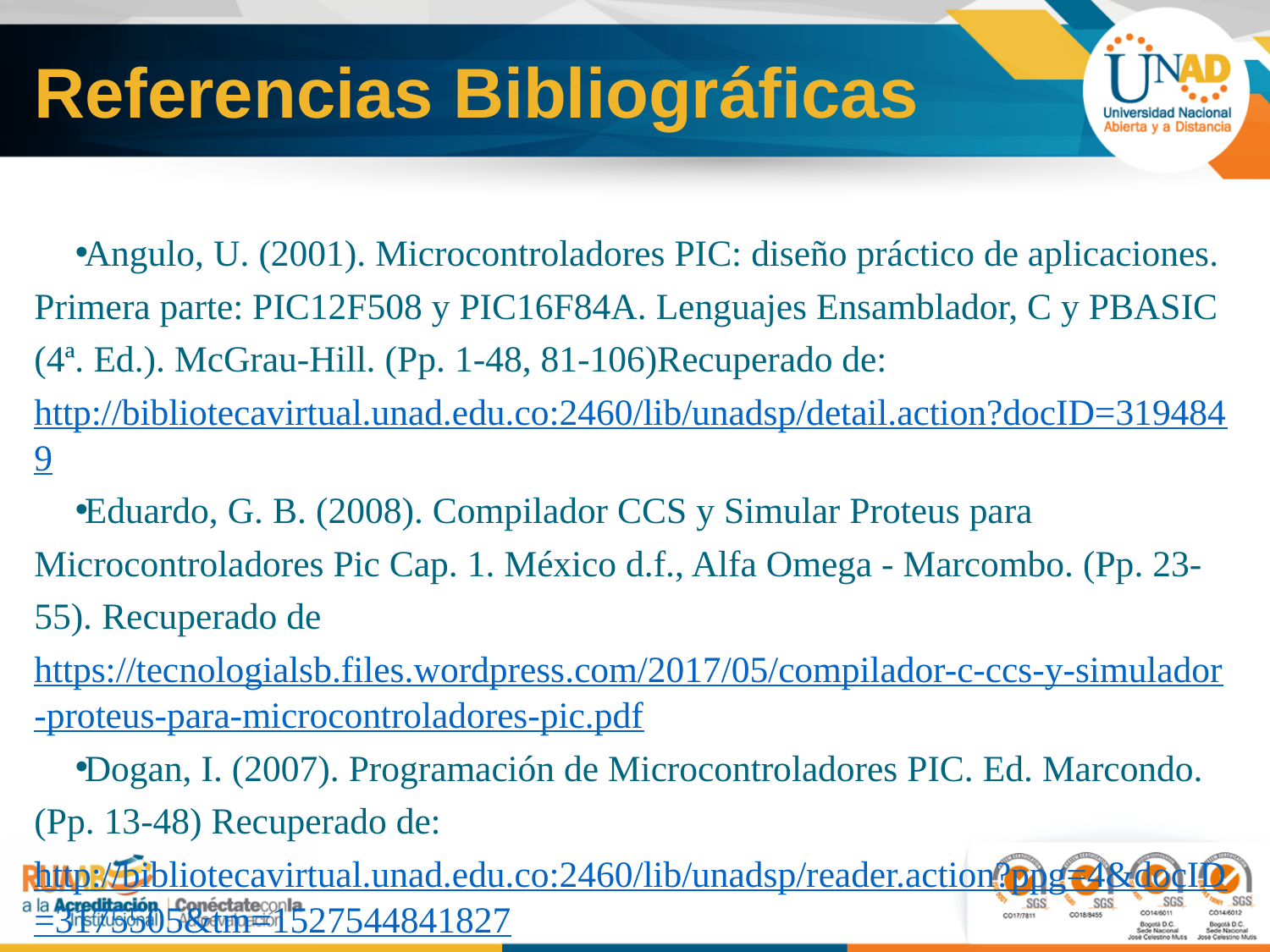

# Referencias Bibliográficas
Angulo, U. (2001). Microcontroladores PIC: diseño práctico de aplicaciones. Primera parte: PIC12F508 y PIC16F84A. Lenguajes Ensamblador, C y PBASIC (4ª. Ed.). McGrau-Hill. (Pp. 1-48, 81-106)Recuperado de: http://bibliotecavirtual.unad.edu.co:2460/lib/unadsp/detail.action?docID=3194849
Eduardo, G. B. (2008). Compilador CCS y Simular Proteus para Microcontroladores Pic Cap. 1. México d.f., Alfa Omega - Marcombo. (Pp. 23-55). Recuperado de https://tecnologialsb.files.wordpress.com/2017/05/compilador-c-ccs-y-simulador-proteus-para-microcontroladores-pic.pdf
Dogan, I. (2007). Programación de Microcontroladores PIC. Ed. Marcondo. (Pp. 13-48) Recuperado de: http://bibliotecavirtual.unad.edu.co:2460/lib/unadsp/reader.action?ppg=4&docID=3175505&tm=1527544841827